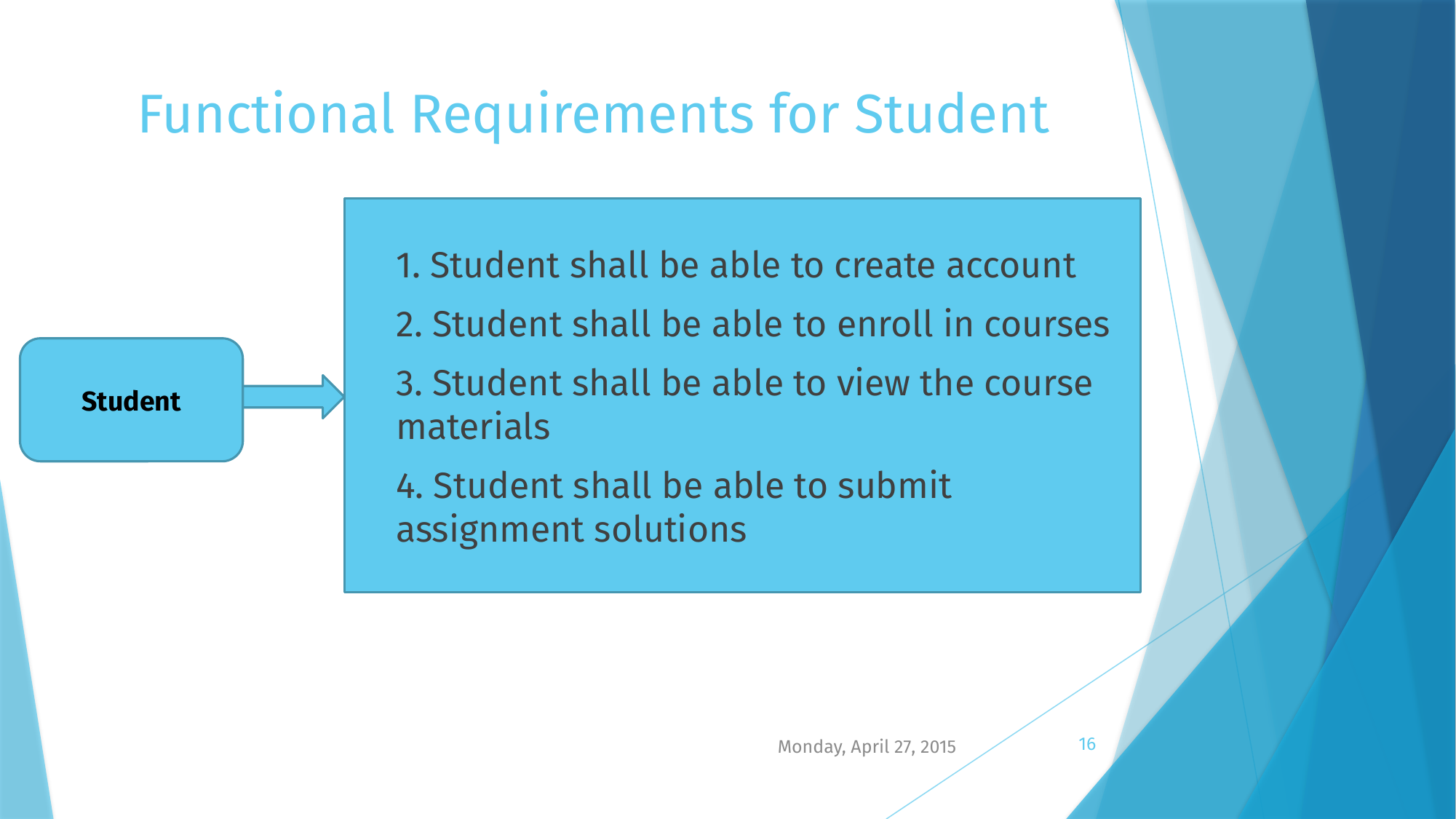

# Functional Requirements for Student
1. Student shall be able to create account
2. Student shall be able to enroll in courses
3. Student shall be able to view the course materials
4. Student shall be able to submit assignment solutions
Student

16
Monday, April 27, 2015